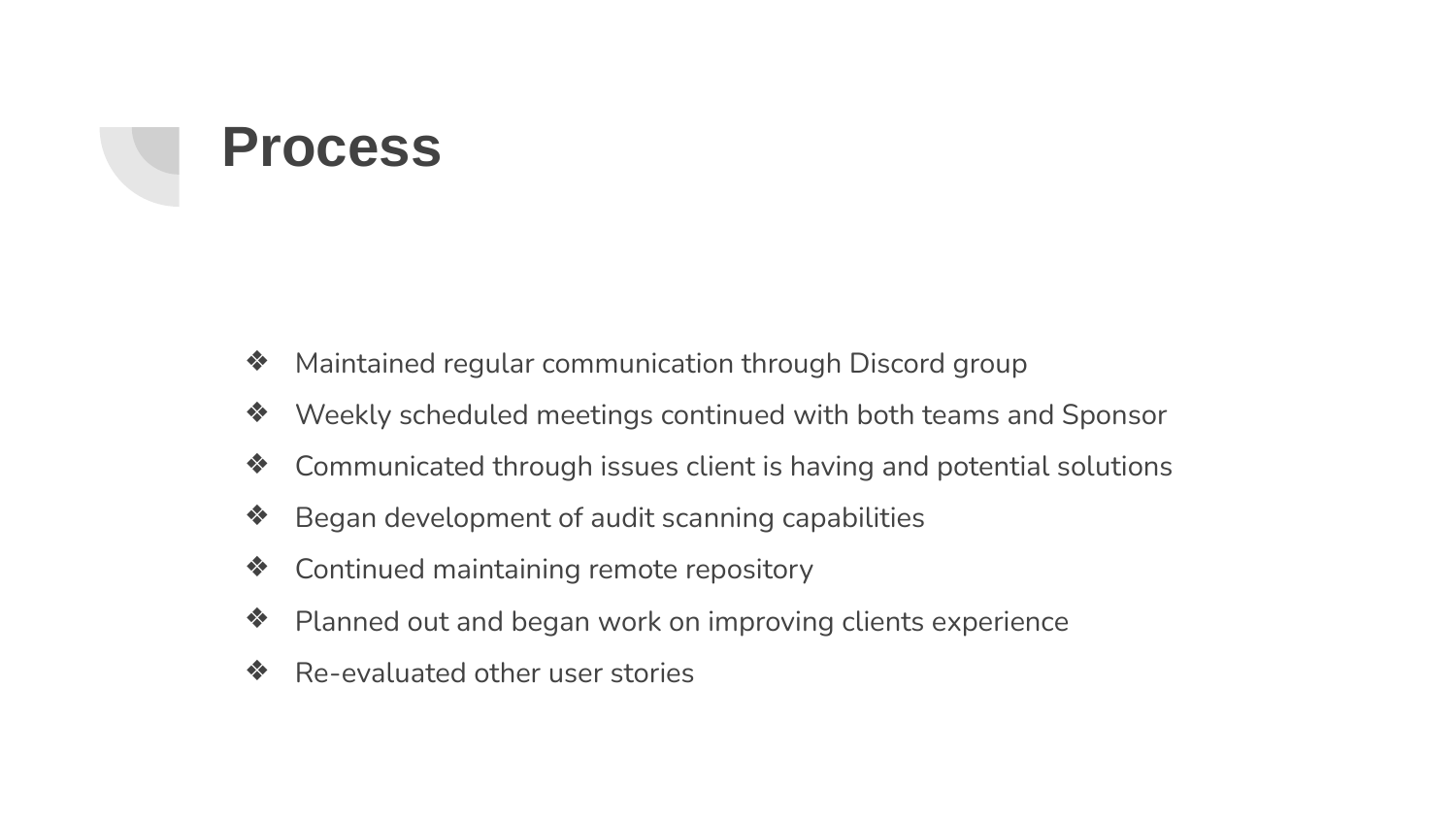

# Process
Maintained regular communication through Discord group
Weekly scheduled meetings continued with both teams and Sponsor
Communicated through issues client is having and potential solutions
Began development of audit scanning capabilities
Continued maintaining remote repository
Planned out and began work on improving clients experience
Re-evaluated other user stories